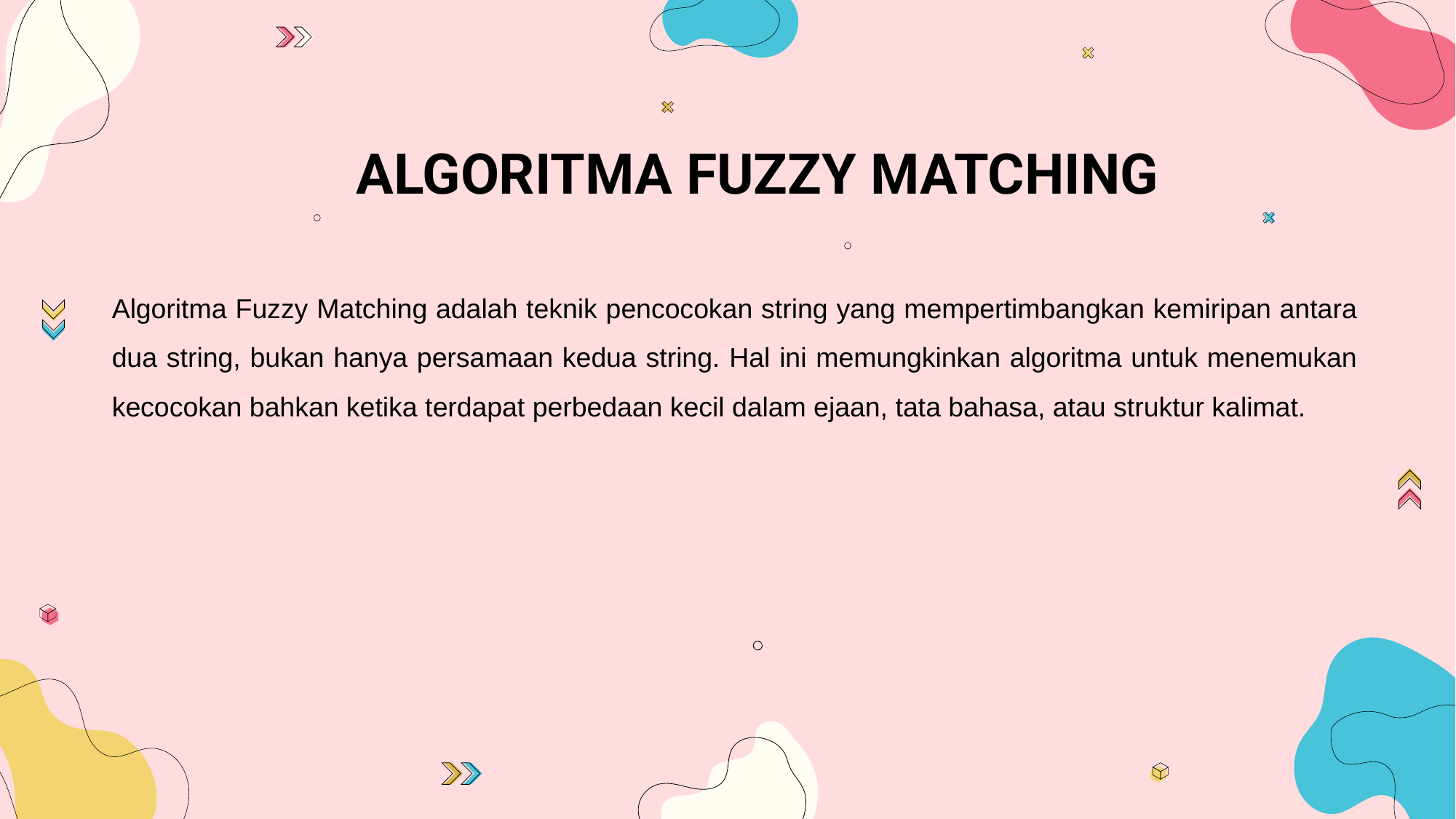

# ALGORITMA FUZZY MATCHING

Algoritma Fuzzy Matching adalah teknik pencocokan string yang mempertimbangkan kemiripan antara dua string, bukan hanya persamaan kedua string. Hal ini memungkinkan algoritma untuk menemukan kecocokan bahkan ketika terdapat perbedaan kecil dalam ejaan, tata bahasa, atau struktur kalimat.